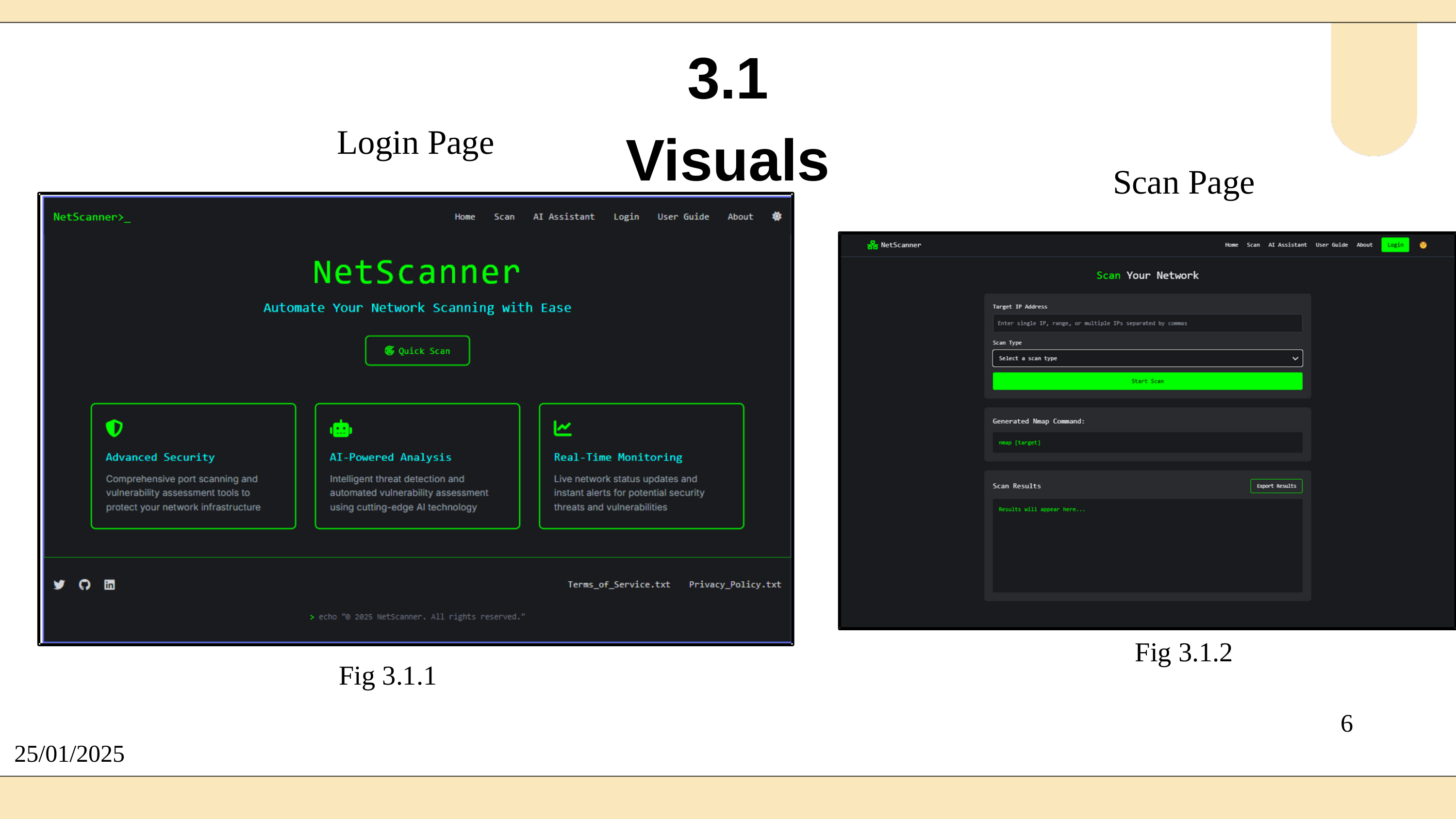

3.1 Visuals

Login Page

Scan Page

Fig 3.1.2

Fig 3.1.1

6

25/01/2025